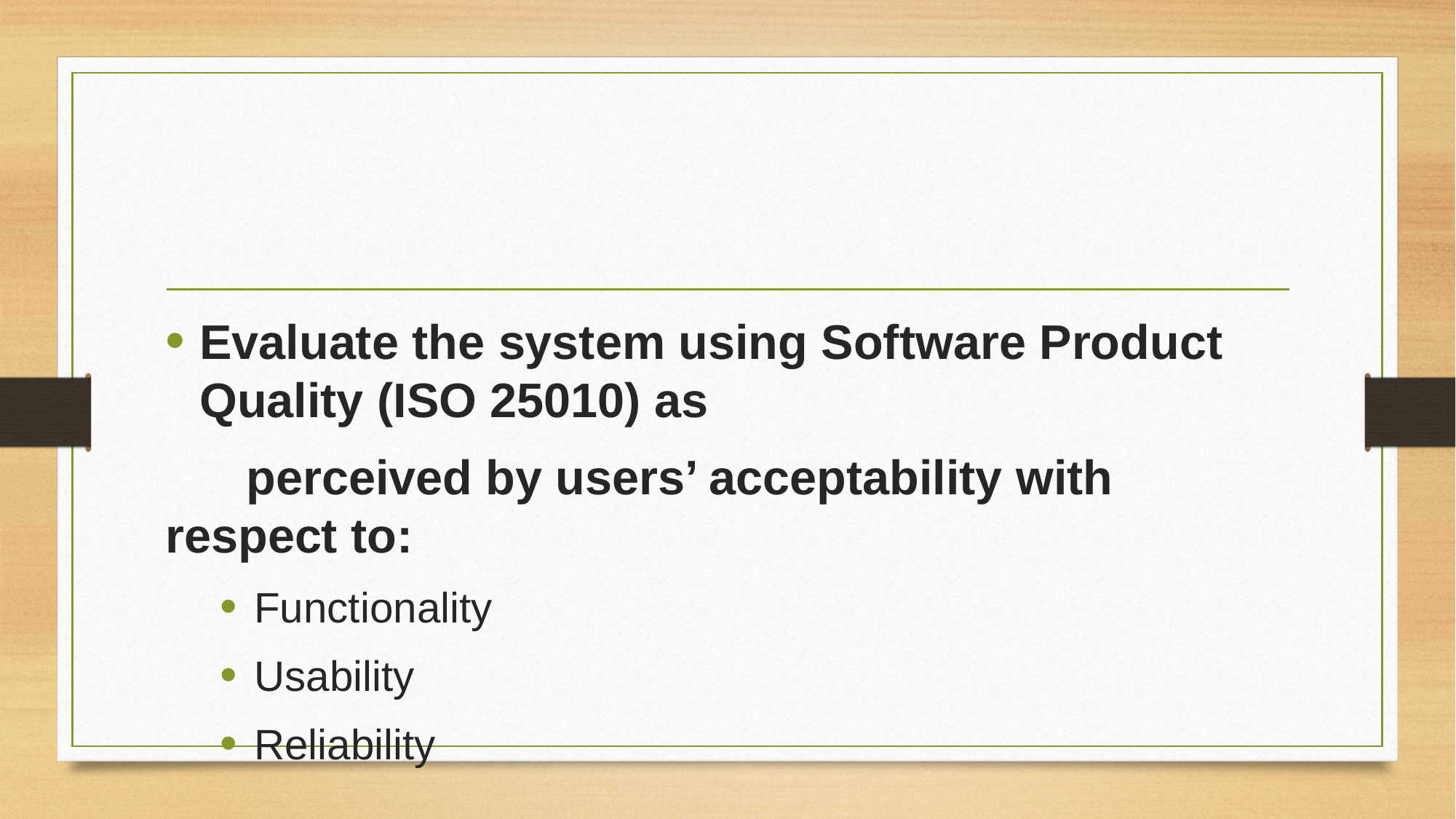

#
Evaluate the system using Software Product Quality (ISO 25010) as
      perceived by users’ acceptability with respect to:
Functionality
Usability
Reliability